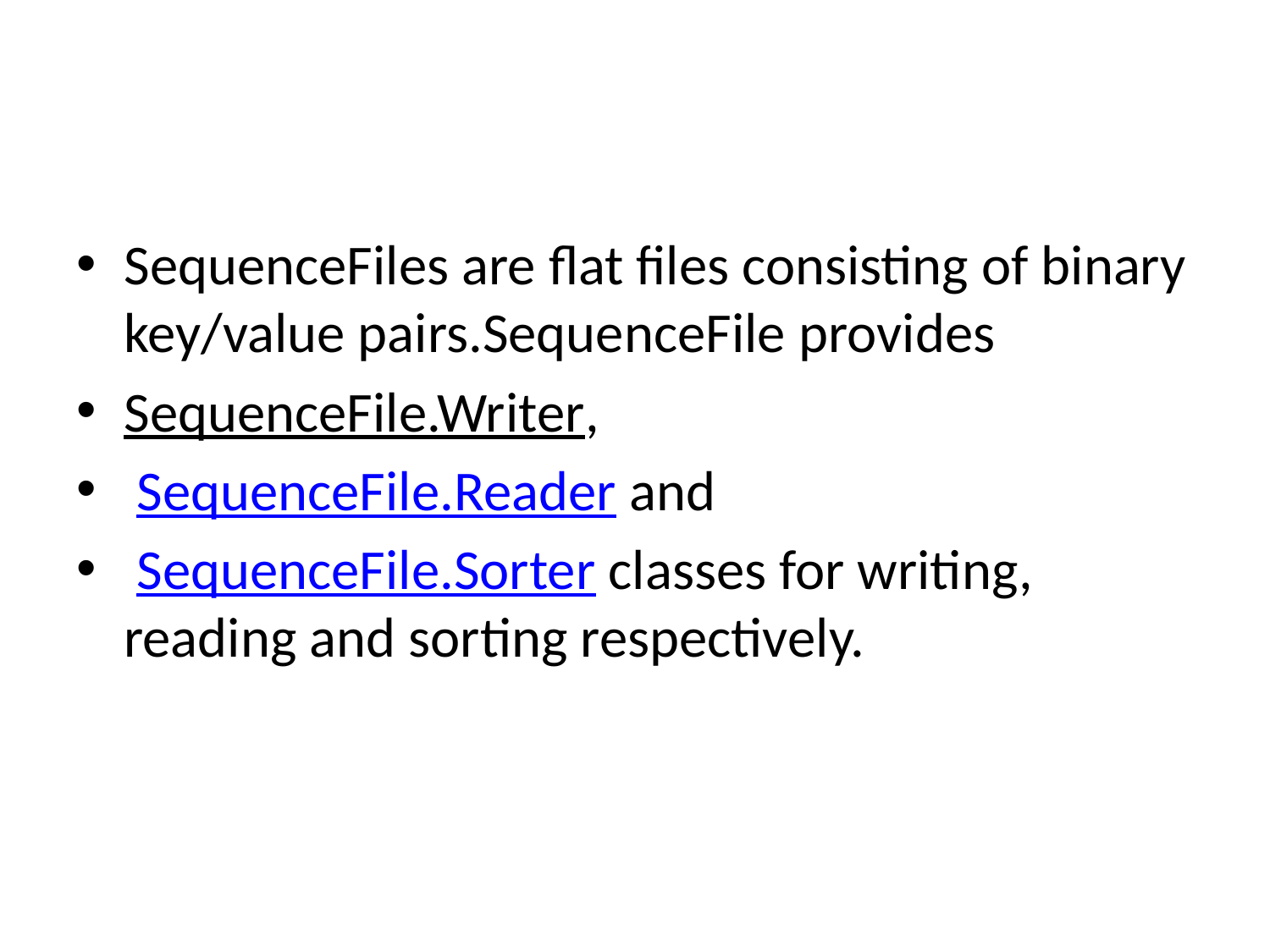

#
SequenceFiles are flat files consisting of binary key/value pairs.SequenceFile provides
SequenceFile.Writer,
 SequenceFile.Reader and
 SequenceFile.Sorter classes for writing, reading and sorting respectively.